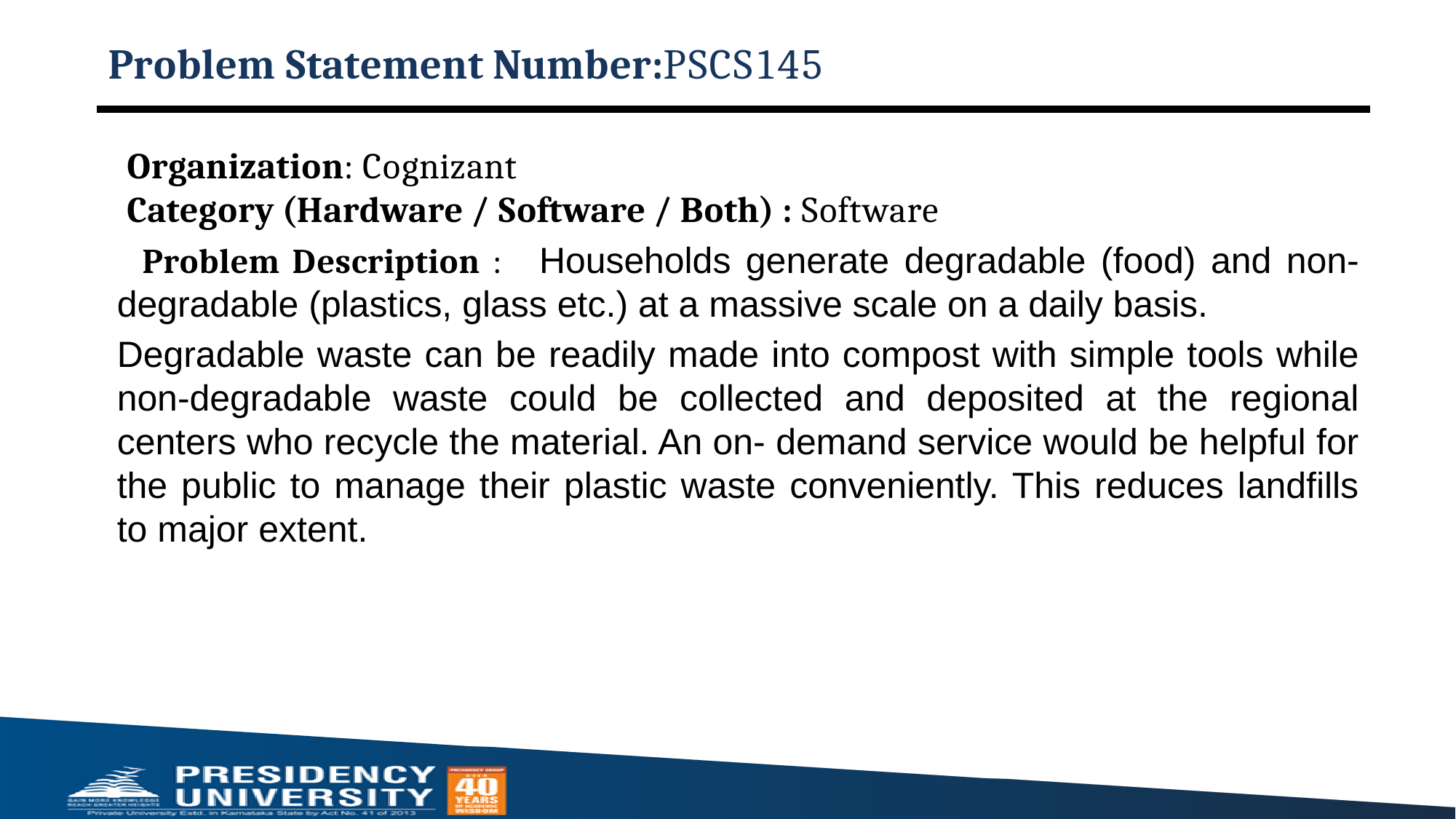

# Problem Statement Number:PSCS145
Organization: Cognizant
Category (Hardware / Software / Both) : Software
  Problem Description :   Households generate degradable (food) and non- degradable (plastics, glass etc.) at a massive scale on a daily basis.
Degradable waste can be readily made into compost with simple tools while non-degradable waste could be collected and deposited at the regional centers who recycle the material. An on- demand service would be helpful for the public to manage their plastic waste conveniently. This reduces landfills to major extent.